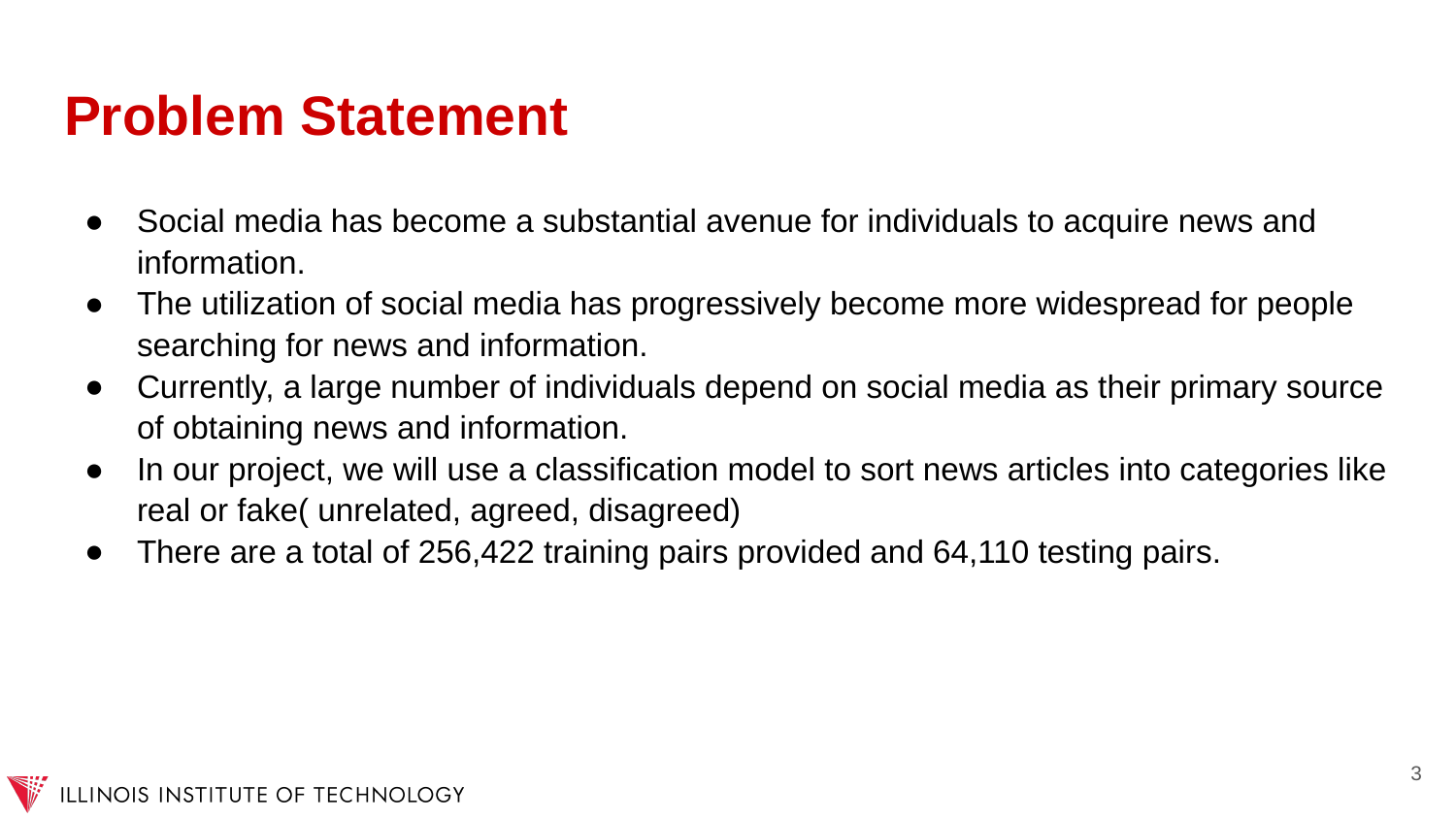

# Problem Statement
Social media has become a substantial avenue for individuals to acquire news and information.
The utilization of social media has progressively become more widespread for people searching for news and information.
Currently, a large number of individuals depend on social media as their primary source of obtaining news and information.
In our project, we will use a classification model to sort news articles into categories like real or fake( unrelated, agreed, disagreed)
There are a total of 256,422 training pairs provided and 64,110 testing pairs.

3